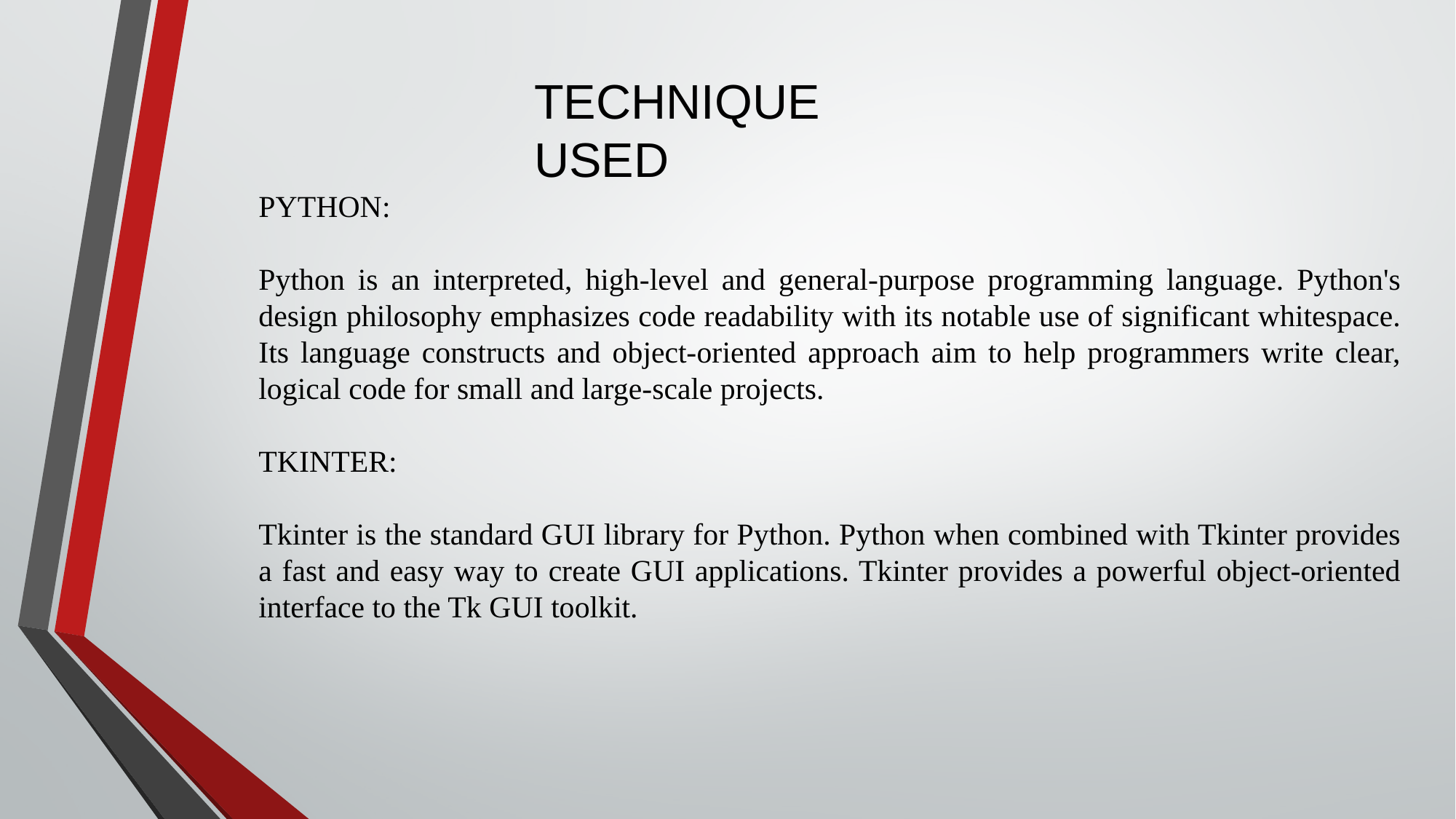

TECHNIQUE USED
PYTHON:

Python is an interpreted, high-level and general-purpose programming language. Python's design philosophy emphasizes code readability with its notable use of significant whitespace. Its language constructs and object-oriented approach aim to help programmers write clear, logical code for small and large-scale projects.

TKINTER:

Tkinter is the standard GUI library for Python. Python when combined with Tkinter provides a fast and easy way to create GUI applications. Tkinter provides a powerful object-oriented interface to the Tk GUI toolkit.